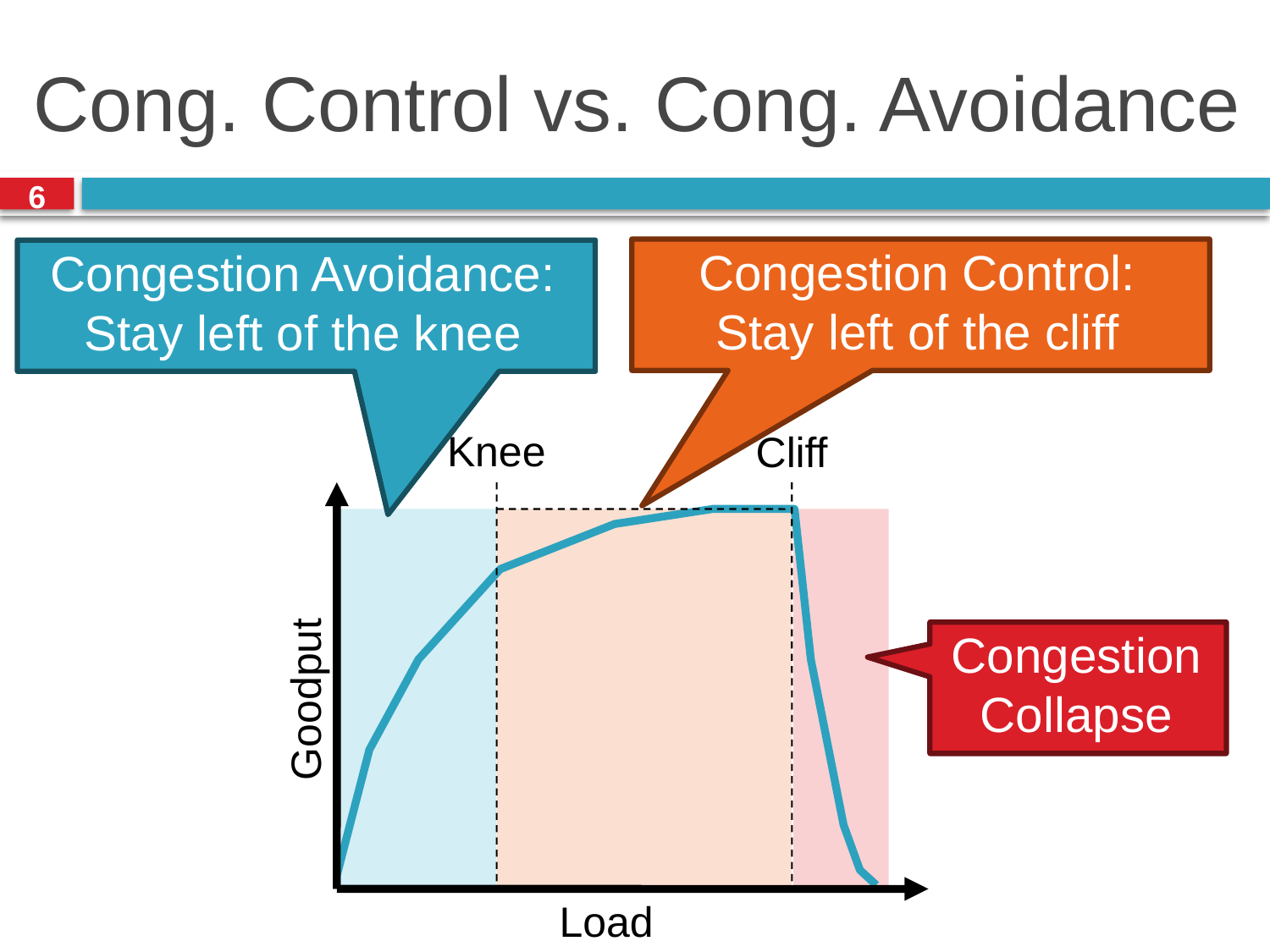

# Cong. Control vs. Cong. Avoidance
6
Congestion Control:
Stay left of the cliff

Congestion Avoidance:
Stay left of the knee

Knee
Cliff

Congestion Collapse

Goodput

Load